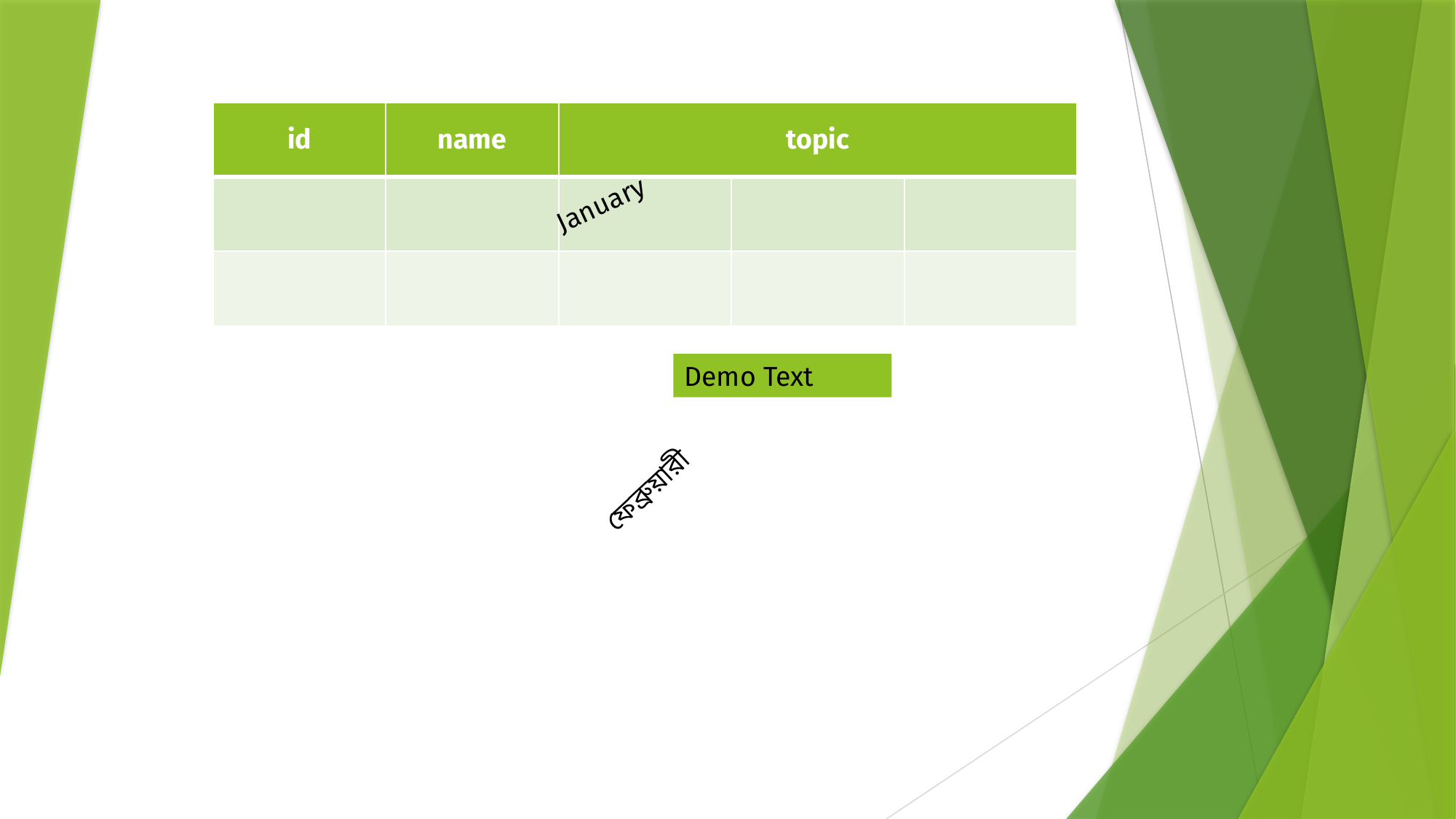

| id | name | topic |  |  |
| --- | --- | --- | --- | --- |
|  |  |  |  |  |
|  |  |  |  |  |

January
Demo Text
ফেব্রুয়ারী